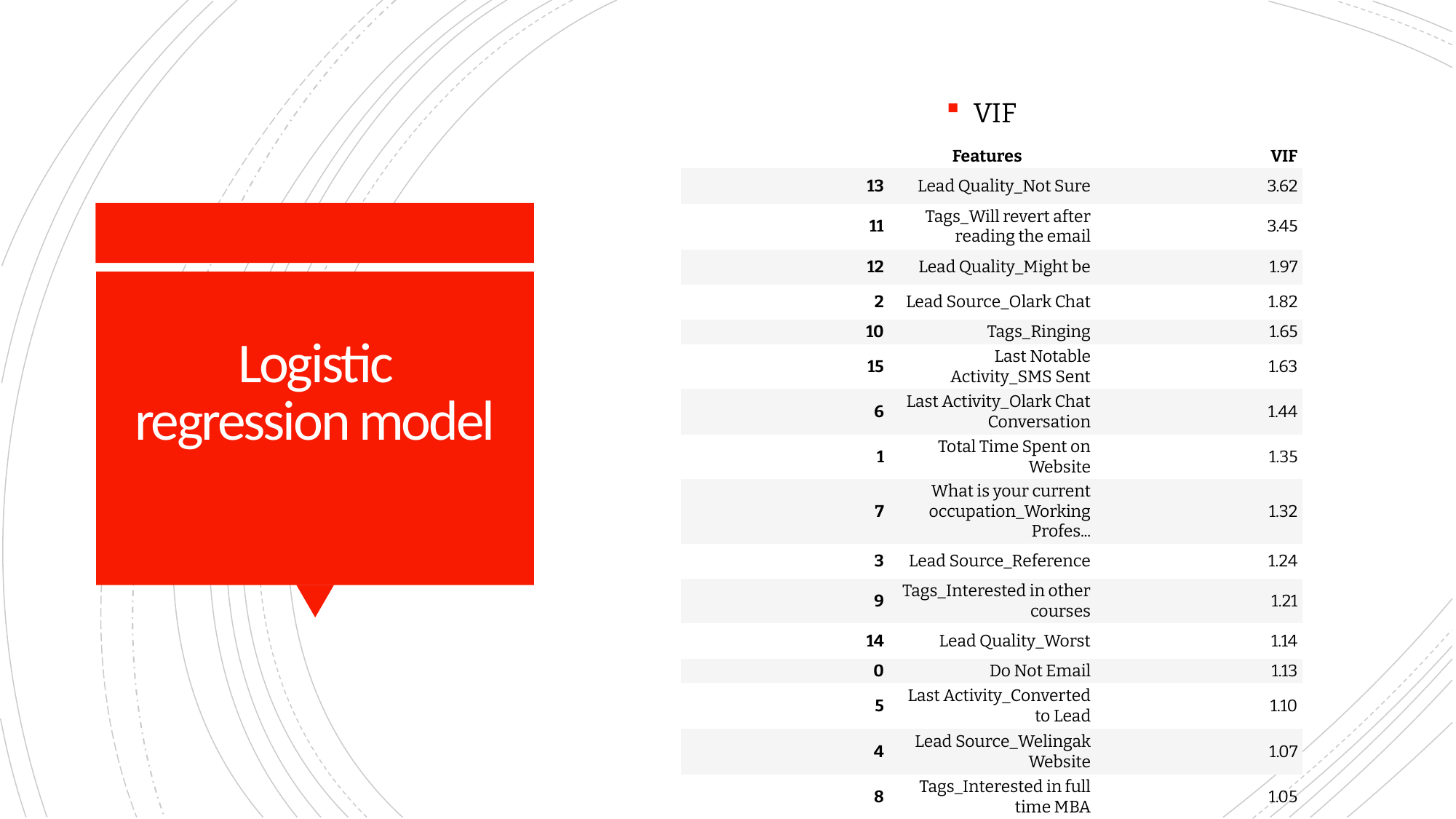

VIF
|  | Features | VIF |
| --- | --- | --- |
| 13 | Lead Quality\_Not Sure | 3.62 |
| 11 | Tags\_Will revert after reading the email | 3.45 |
| 12 | Lead Quality\_Might be | 1.97 |
| 2 | Lead Source\_Olark Chat | 1.82 |
| 10 | Tags\_Ringing | 1.65 |
| 15 | Last Notable Activity\_SMS Sent | 1.63 |
| 6 | Last Activity\_Olark Chat Conversation | 1.44 |
| 1 | Total Time Spent on Website | 1.35 |
| 7 | What is your current occupation\_Working Profes... | 1.32 |
| 3 | Lead Source\_Reference | 1.24 |
| 9 | Tags\_Interested in other courses | 1.21 |
| 14 | Lead Quality\_Worst | 1.14 |
| 0 | Do Not Email | 1.13 |
| 5 | Last Activity\_Converted to Lead | 1.10 |
| 4 | Lead Source\_Welingak Website | 1.07 |
| 8 | Tags\_Interested in full time MBA | 1.05 |

# Logistic regression model